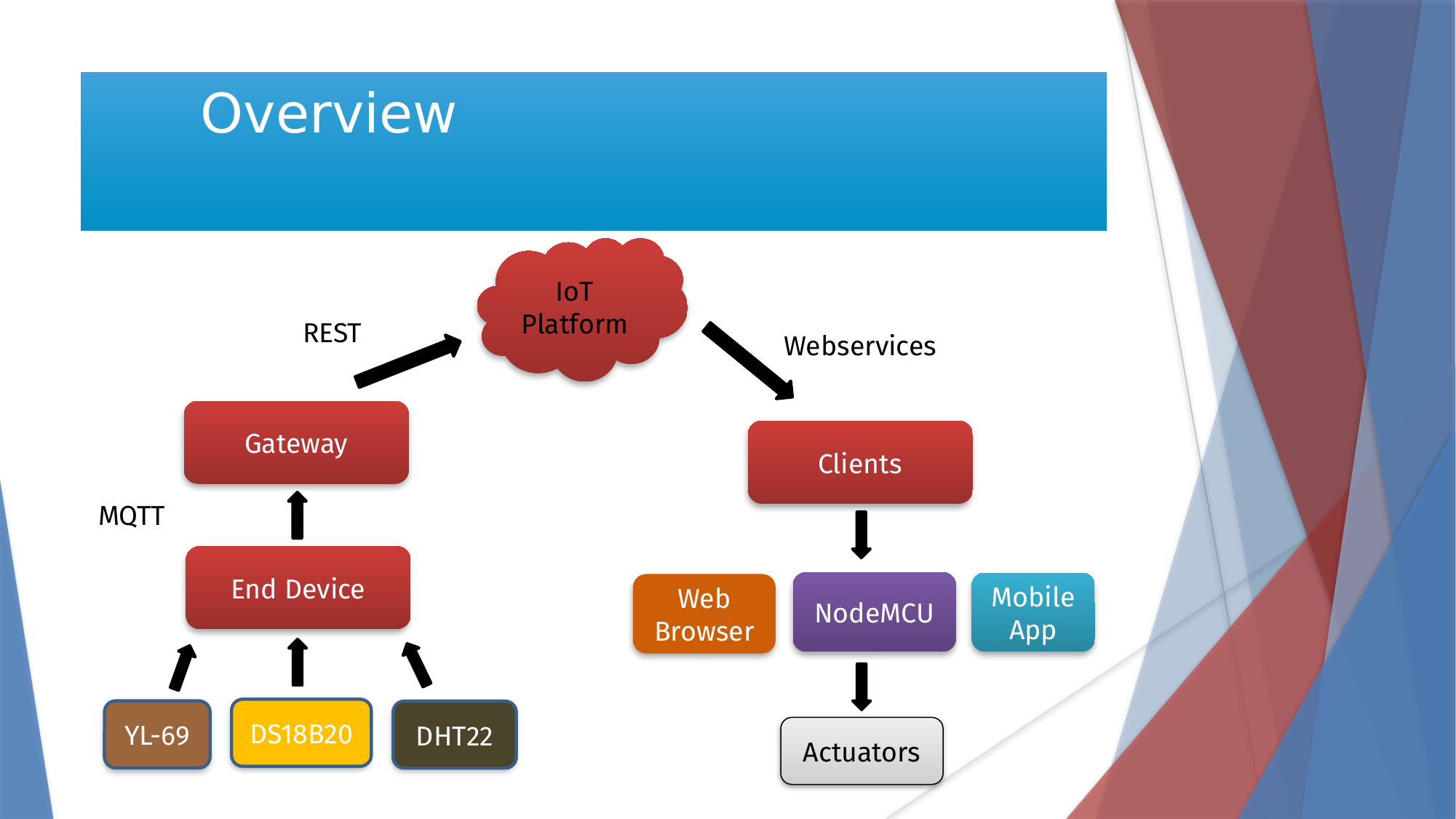

Overview
IoT Platform
REST
Webservices

Gateway
Clients
MQTT

End Device
NodeMCU
Mobile App
Web Browser

DS18B20
DS18B20
DS18B20
YL-69
YL-69
YL-69
DHT22
DHT22
DHT22
Actuators